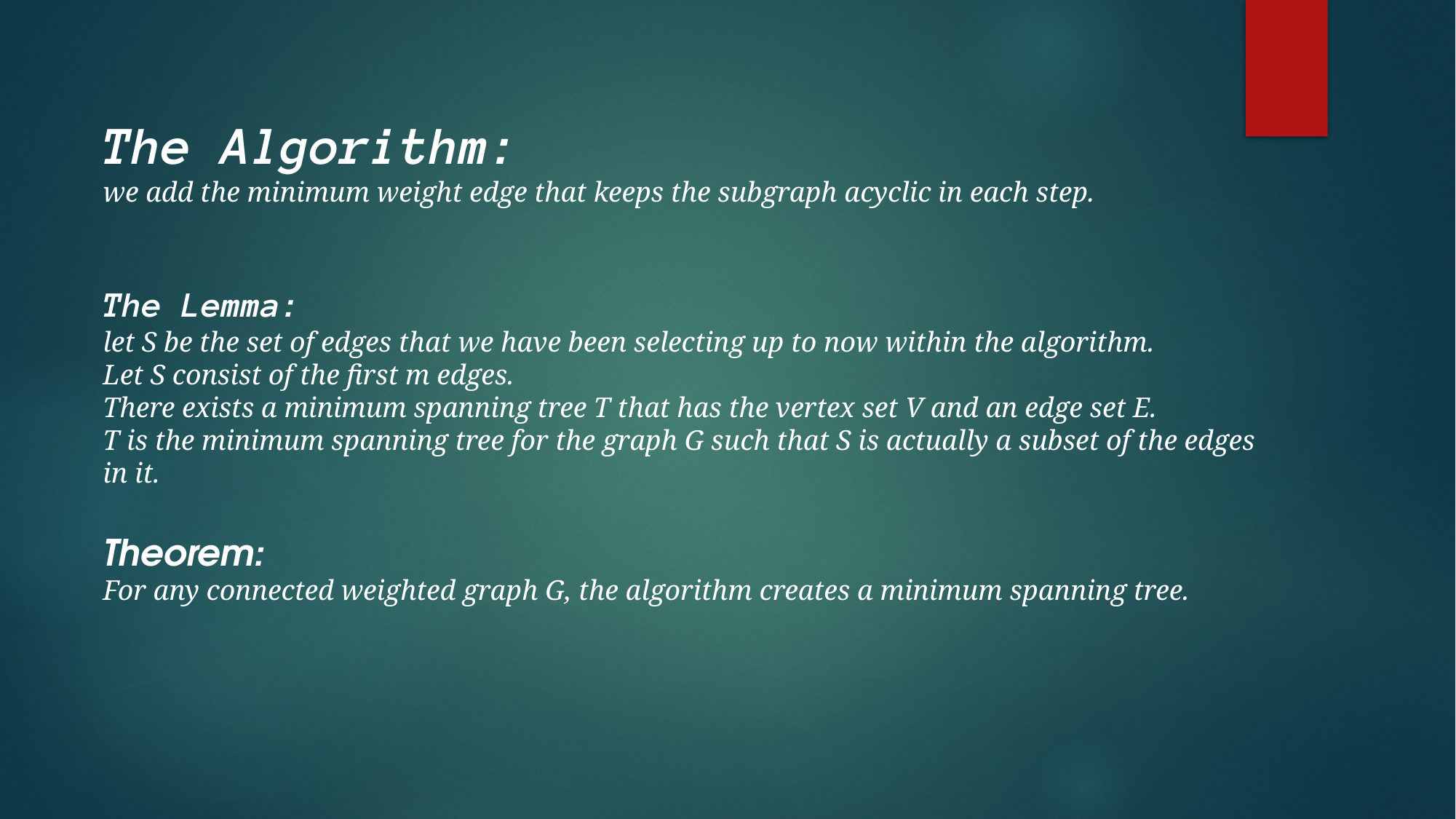

The Algorithm:
we add the minimum weight edge that keeps the subgraph acyclic in each step.
The Lemma:
let S be the set of edges that we have been selecting up to now within the algorithm.
Let S consist of the first m edges.
There exists a minimum spanning tree T that has the vertex set V and an edge set E.
T is the minimum spanning tree for the graph G such that S is actually a subset of the edges in it.
Theorem:
For any connected weighted graph G, the algorithm creates a minimum spanning tree.